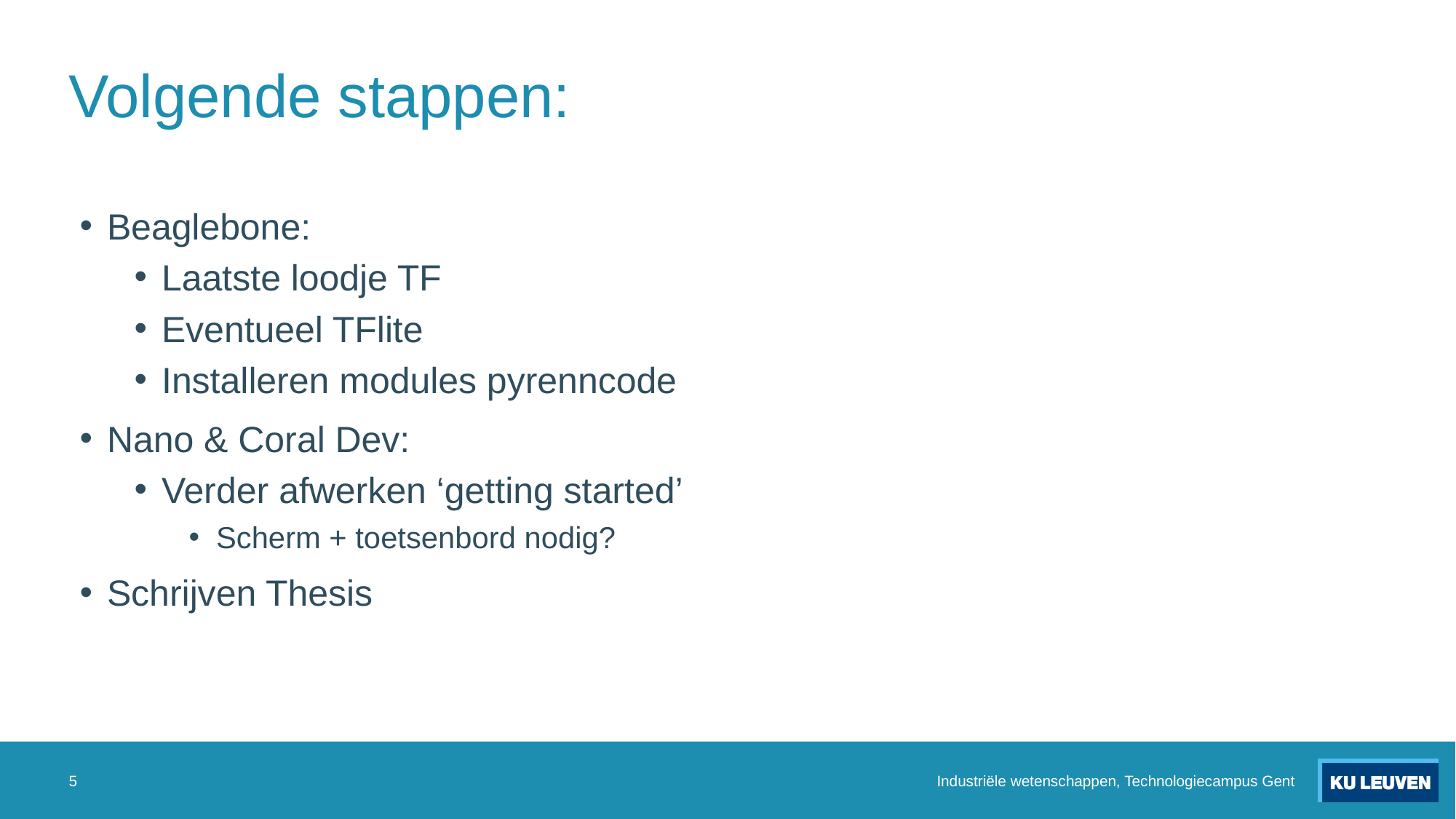

# Volgende stappen:
Beaglebone:
Laatste loodje TF
Eventueel TFlite
Installeren modules pyrenncode
Nano & Coral Dev:
Verder afwerken ‘getting started’
Scherm + toetsenbord nodig?
Schrijven Thesis
5
Industriële wetenschappen, Technologiecampus Gent